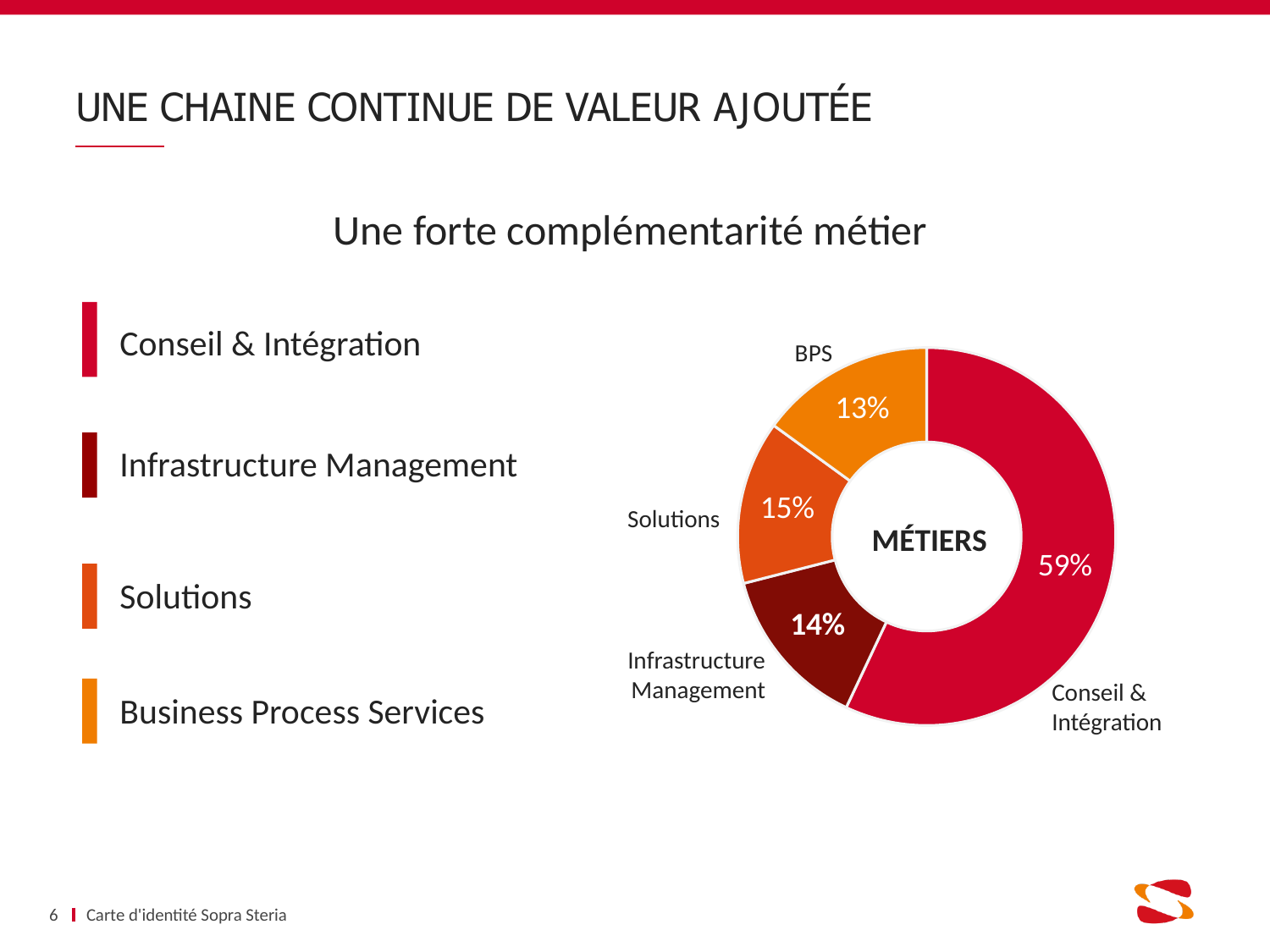

# Une chaine continue de valeur ajoutée
Une forte complémentarité métier

### Chart

| Category | Ventes |
|---|---|
| Titre 1 | 0.57 |
| Titre 2 | 0.14 |
| Titre 3 | 0.14 |
| Titre 4 | 0.15 |
Conseil & Intégration
BPS
Solutions
MÉTIERS
Infrastructure Management
Conseil & Intégration

Infrastructure Management

Solutions

Business Process Services
6
Carte d'identité Sopra Steria